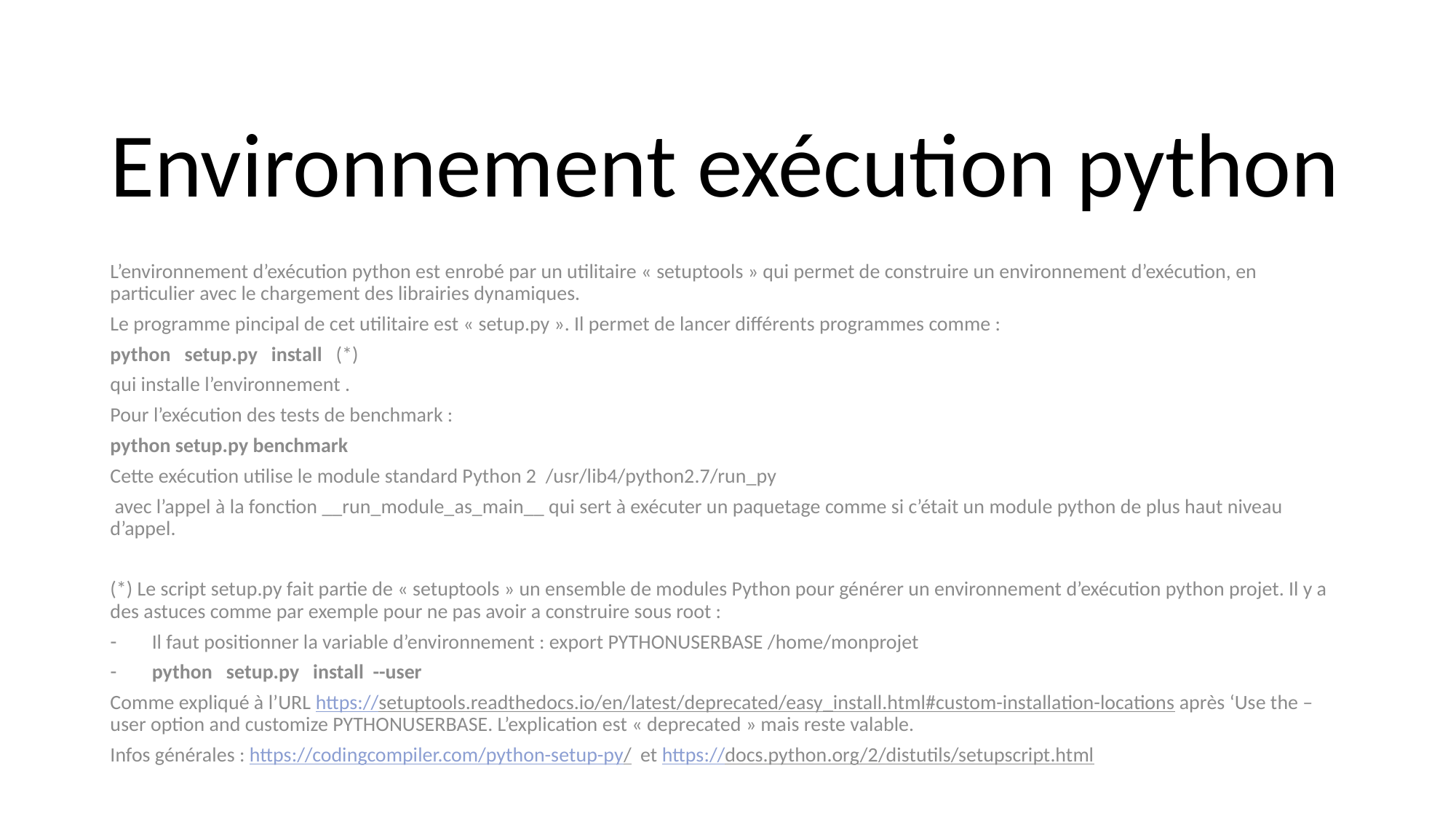

# Environnement exécution python
L’environnement d’exécution python est enrobé par un utilitaire « setuptools » qui permet de construire un environnement d’exécution, en particulier avec le chargement des librairies dynamiques.
Le programme pincipal de cet utilitaire est « setup.py ». Il permet de lancer différents programmes comme :
python   setup.py   install   (*)
qui installe l’environnement .
Pour l’exécution des tests de benchmark :
python setup.py benchmark
Cette exécution utilise le module standard Python 2  /usr/lib4/python2.7/run_py
 avec l’appel à la fonction __run_module_as_main__ qui sert à exécuter un paquetage comme si c’était un module python de plus haut niveau d’appel.

(*) Le script setup.py fait partie de « setuptools » un ensemble de modules Python pour générer un environnement d’exécution python projet. Il y a des astuces comme par exemple pour ne pas avoir a construire sous root :
Il faut positionner la variable d’environnement : export PYTHONUSERBASE /home/monprojet
python   setup.py   install  --user
Comme expliqué à l’URL https://setuptools.readthedocs.io/en/latest/deprecated/easy_install.html#custom-installation-locations après ‘Use the –user option and customize PYTHONUSERBASE. L’explication est « deprecated » mais reste valable.
Infos générales : https://codingcompiler.com/python-setup-py/  et https://docs.python.org/2/distutils/setupscript.html